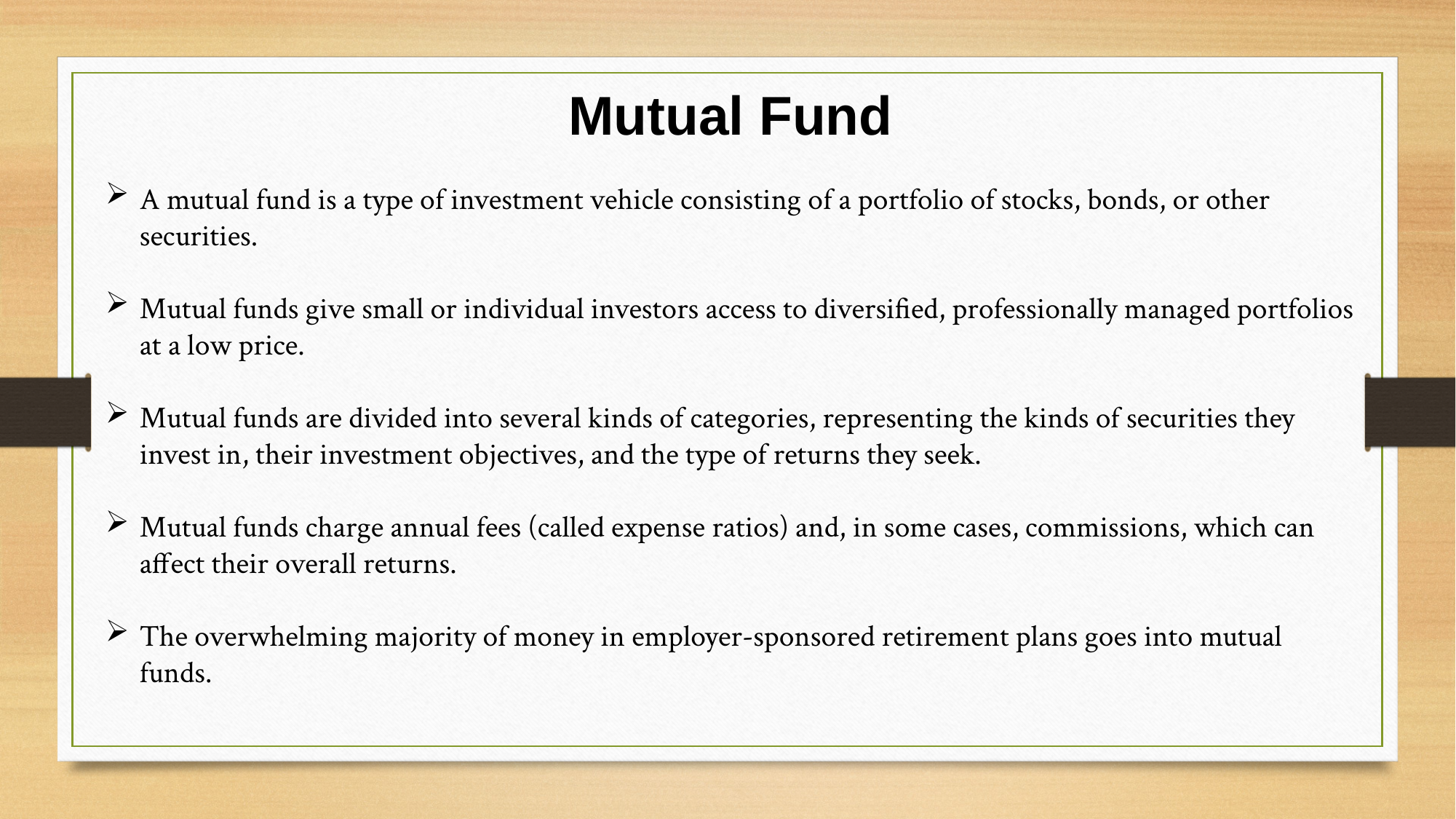

Mutual Fund

A mutual fund is a type of investment vehicle consisting of a portfolio of stocks, bonds, or other securities.

Mutual funds give small or individual investors access to diversified, professionally managed portfolios at a low price.

Mutual funds are divided into several kinds of categories, representing the kinds of securities they invest in, their investment objectives, and the type of returns they seek.

Mutual funds charge annual fees (called expense ratios) and, in some cases, commissions, which can affect their overall returns.

The overwhelming majority of money in employer-sponsored retirement plans goes into mutual funds.